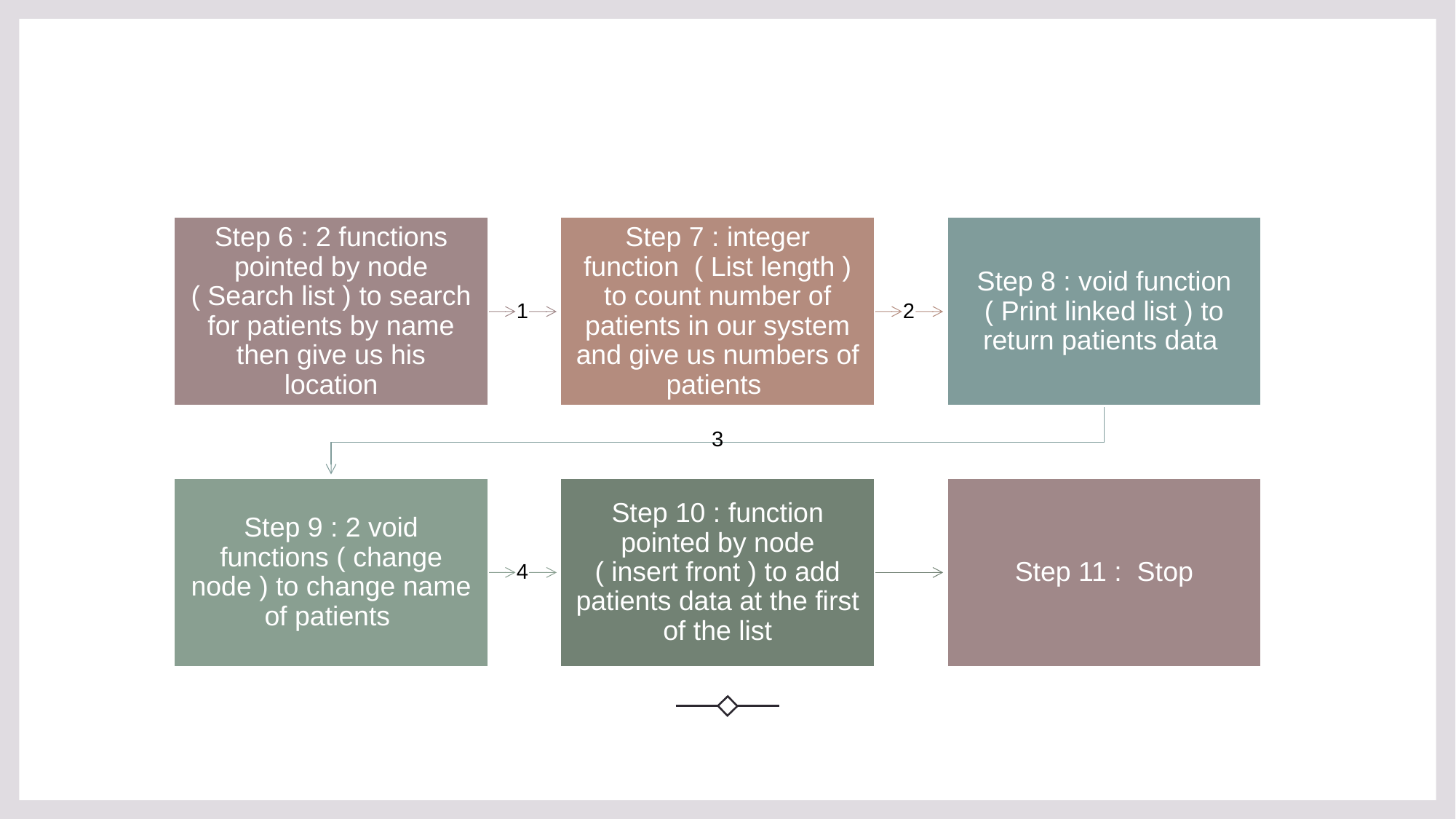

#
1
Step 6 : 2 functions pointed by node ( Search list ) to search for patients by name then give us his location
2
Step 7 : integer function  ( List length ) to count number of patients in our system and give us numbers of patients
3
Step 8 : void function ( Print linked list ) to return patients data
4
Step 9 : 2 void functions ( change node ) to change name of patients

Step 10 : function pointed by node ( insert front ) to add patients data at the first of the list
Step 11 :  Stop